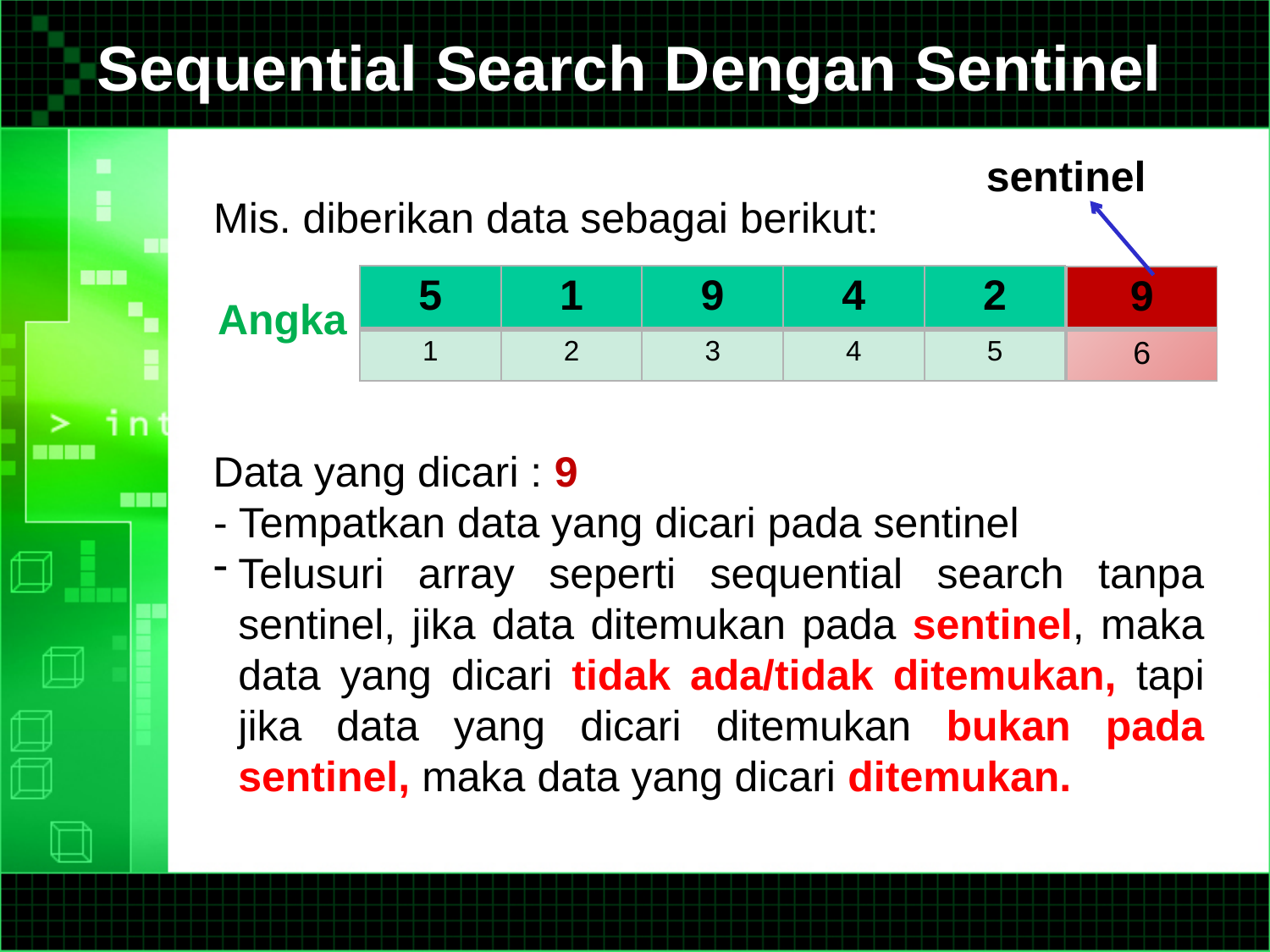

# Sequential Search Dengan Sentinel

Mis. diberikan data sebagai berikut:

   Angka

Data yang dicari : 9
- Tempatkan data yang dicari pada sentinel
Telusuri array seperti sequential search tanpa sentinel, jika data ditemukan pada sentinel, maka data yang dicari tidak ada/tidak ditemukan, tapi jika data yang dicari ditemukan bukan pada sentinel, maka data yang dicari ditemukan.

sentinel
| 5 | 1 | 9 | 4 | 2 |
| --- | --- | --- | --- | --- |
| 1 | 2 | 3 | 4 | 5 |
| 9 |
| --- |
| 6 |